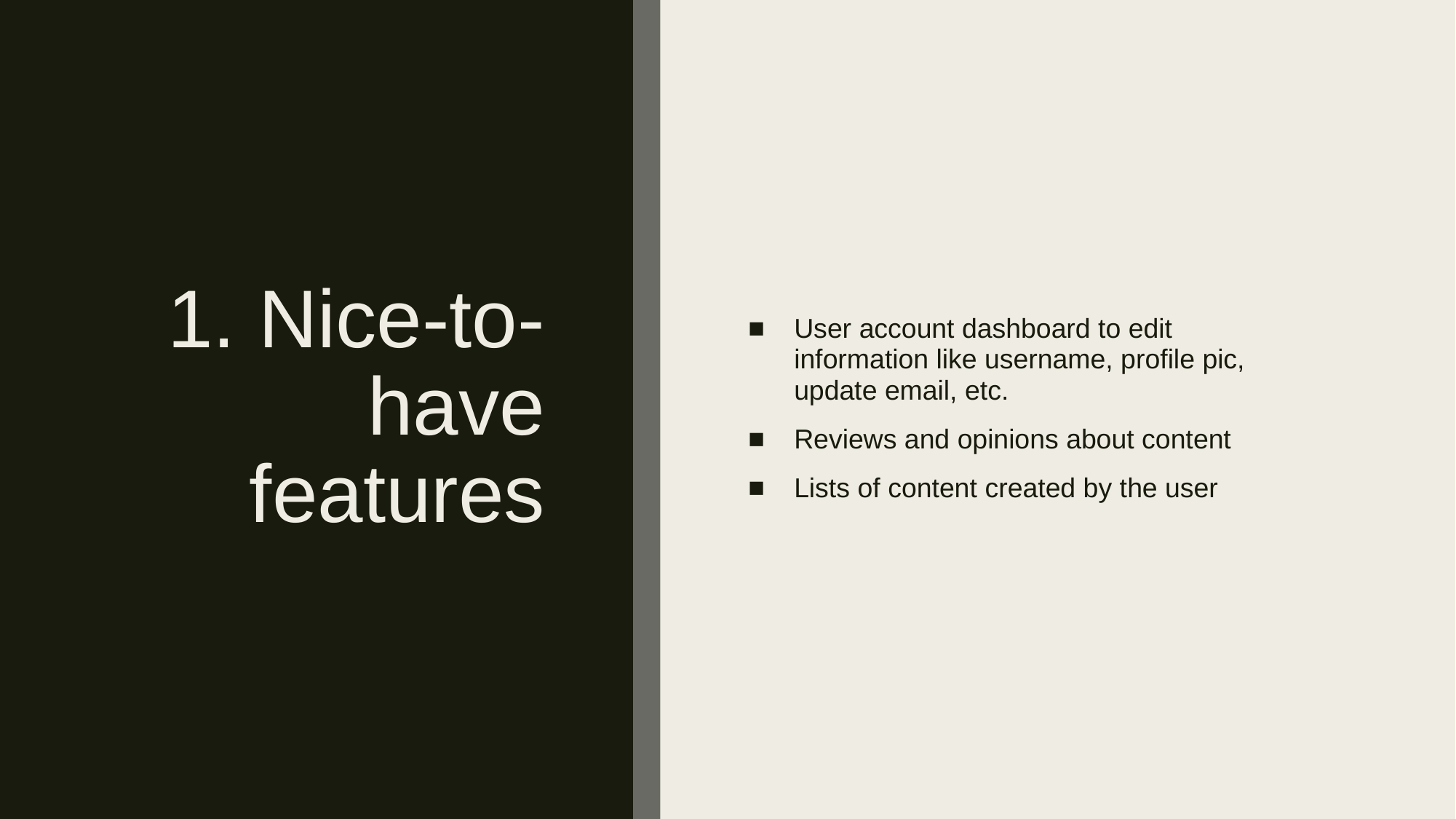

# 1. Nice-to-have features
User account dashboard to edit information like username, profile pic, update email, etc.
Reviews and opinions about content
Lists of content created by the user